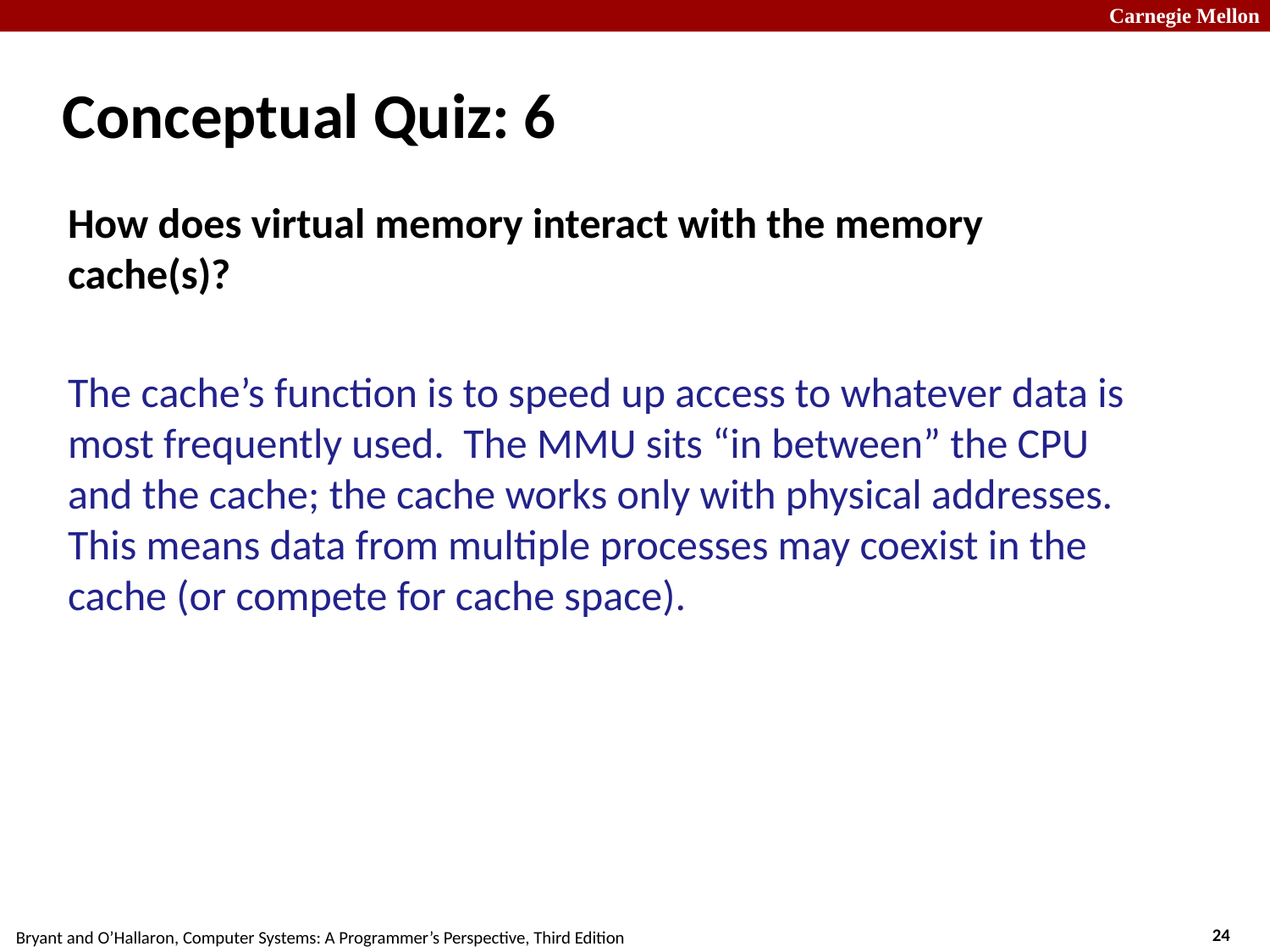

# Conceptual Quiz: 6
How does virtual memory interact with the memory cache(s)?

The cache’s function is to speed up access to whatever data is most frequently used.  The MMU sits “in between” the CPU and the cache; the cache works only with physical addresses.  This means data from multiple processes may coexist in the cache (or compete for cache space).